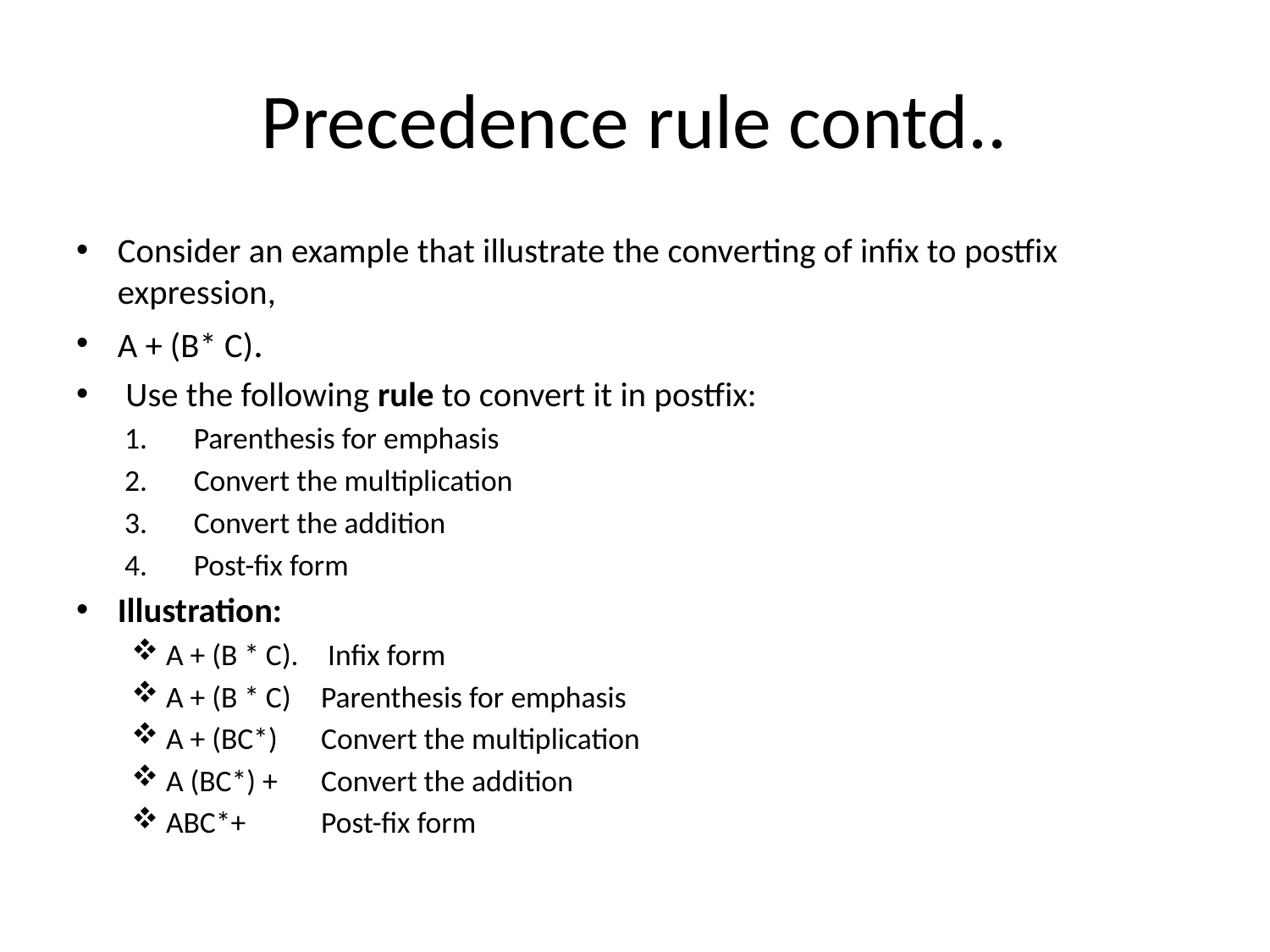

# Precedence rule contd..
Consider an example that illustrate the converting of infix to postfix expression,
A + (B* C).
 Use the following rule to convert it in postfix:
 Parenthesis for emphasis
 Convert the multiplication
 Convert the addition
 Post-fix form
Illustration:
A + (B * C).	 Infix form
A + (B * C)		Parenthesis for emphasis
A + (BC*)		Convert the multiplication
A (BC*) +		Convert the addition
ABC*+ 		Post-fix form